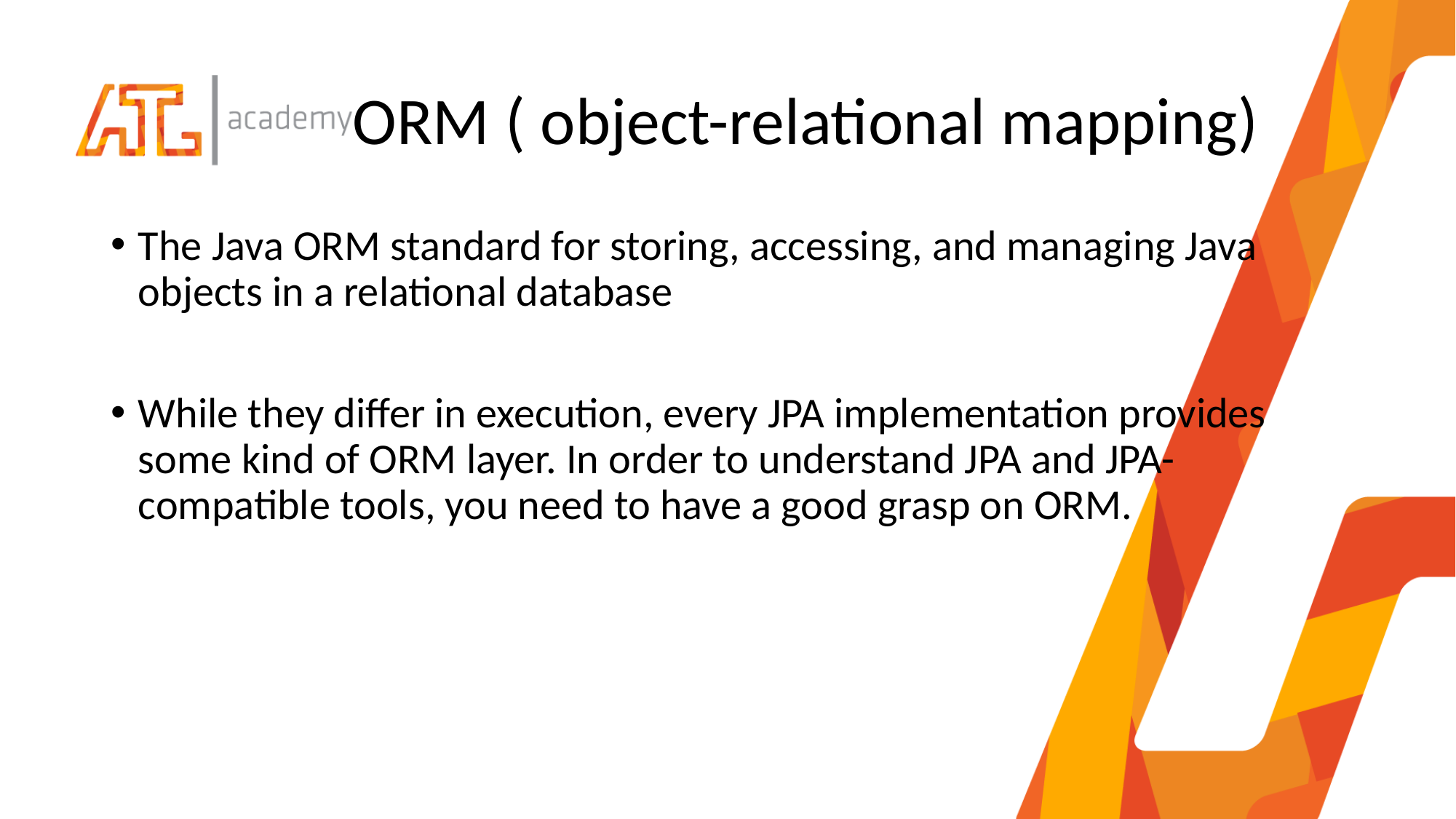

# ORM ( object-relational mapping)
The Java ORM standard for storing, accessing, and managing Java objects in a relational database

While they differ in execution, every JPA implementation provides some kind of ORM layer. In order to understand JPA and JPA-compatible tools, you need to have a good grasp on ORM.